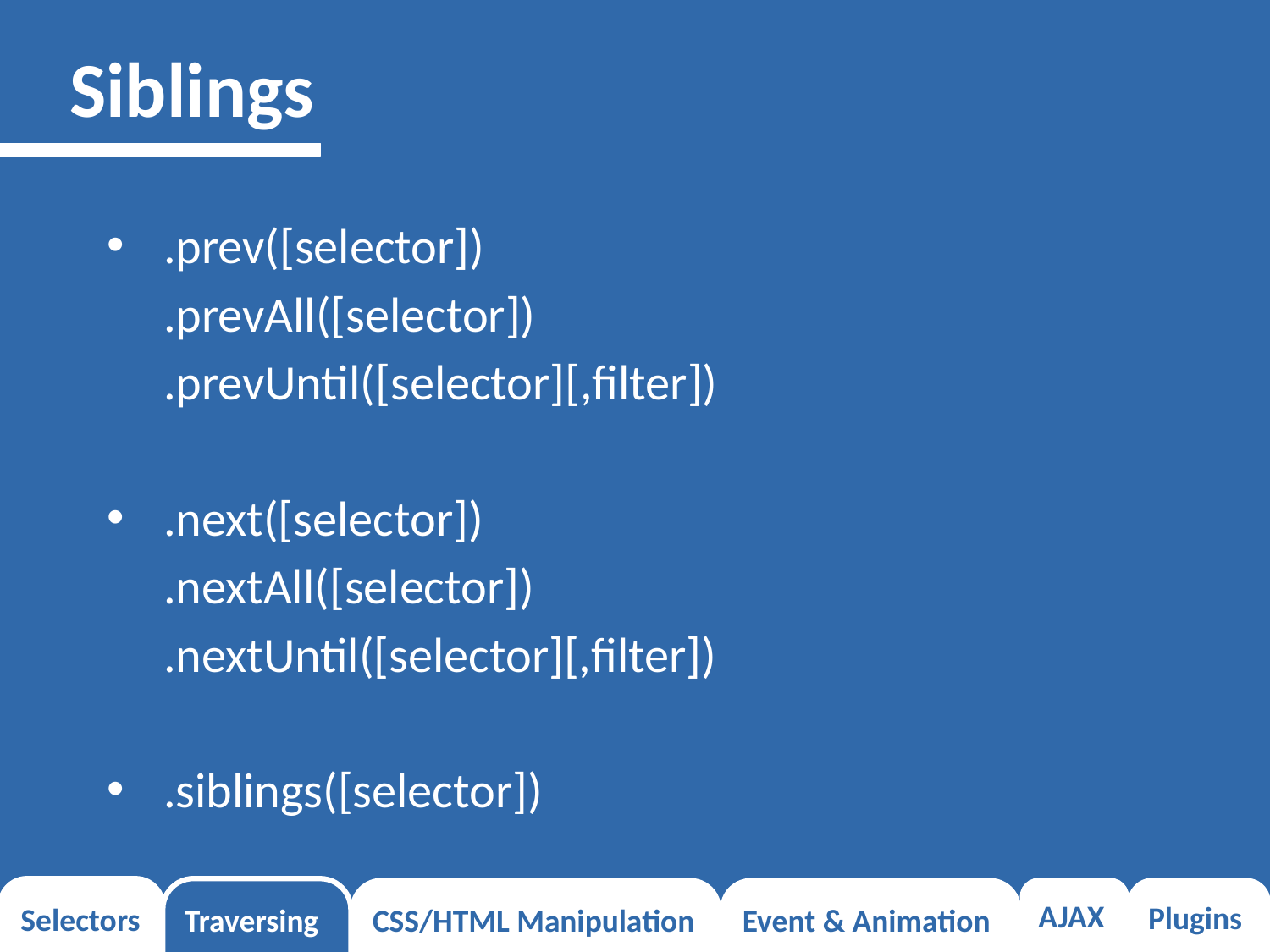

# Siblings

.prev([selector])
.prevAll([selector])
.prevUntil([selector][,filter])

.next([selector])
.nextAll([selector])
.nextUntil([selector][,filter])

.siblings([selector])
Selectors
Traversing
CSS/HTML Manipulation
Event & Animation
AJAX
Plugins